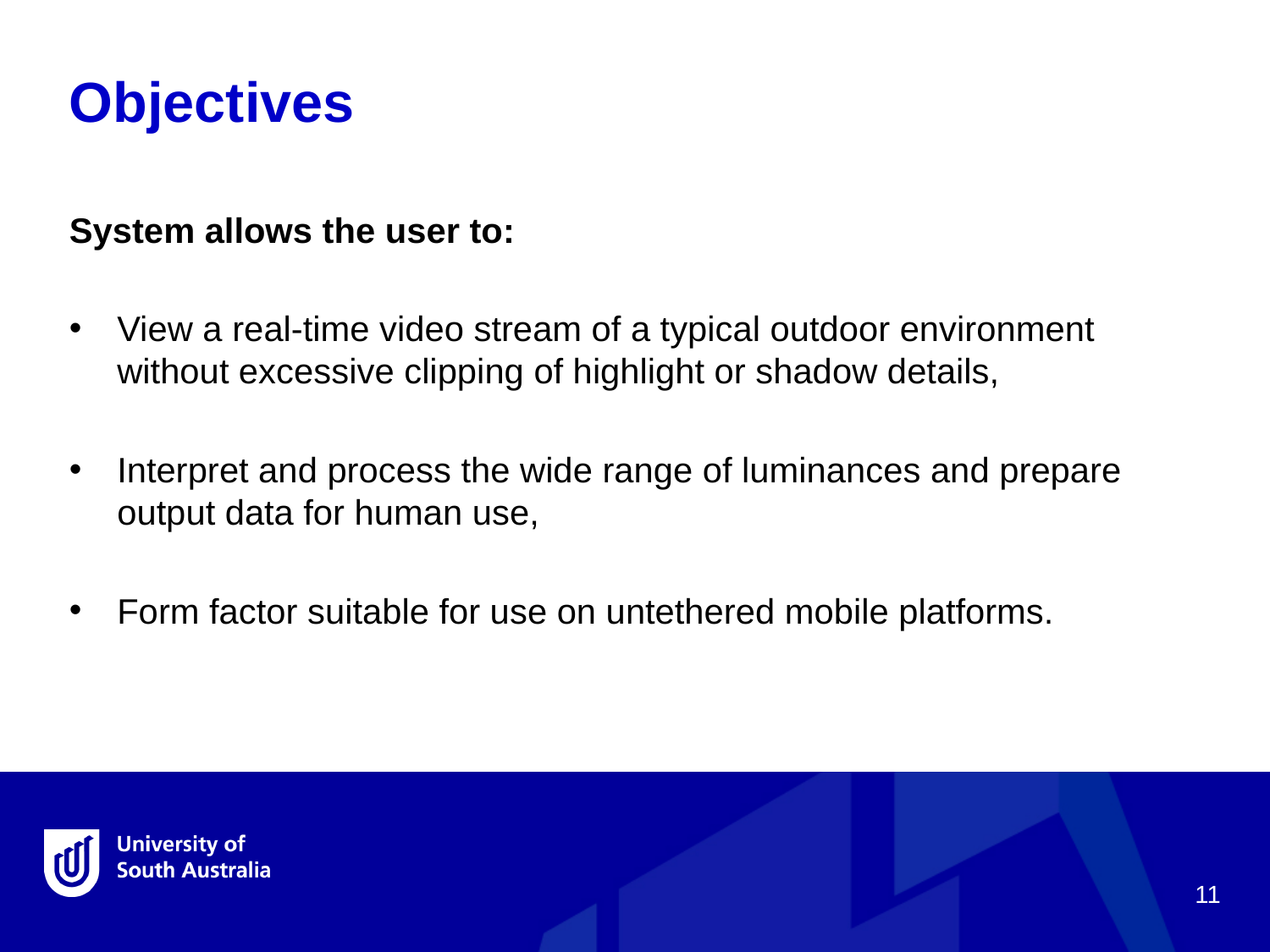

Objectives
System allows the user to:

View a real-time video stream of a typical outdoor environment without excessive clipping of highlight or shadow details,

Interpret and process the wide range of luminances and prepare output data for human use,

Form factor suitable for use on untethered mobile platforms.
11